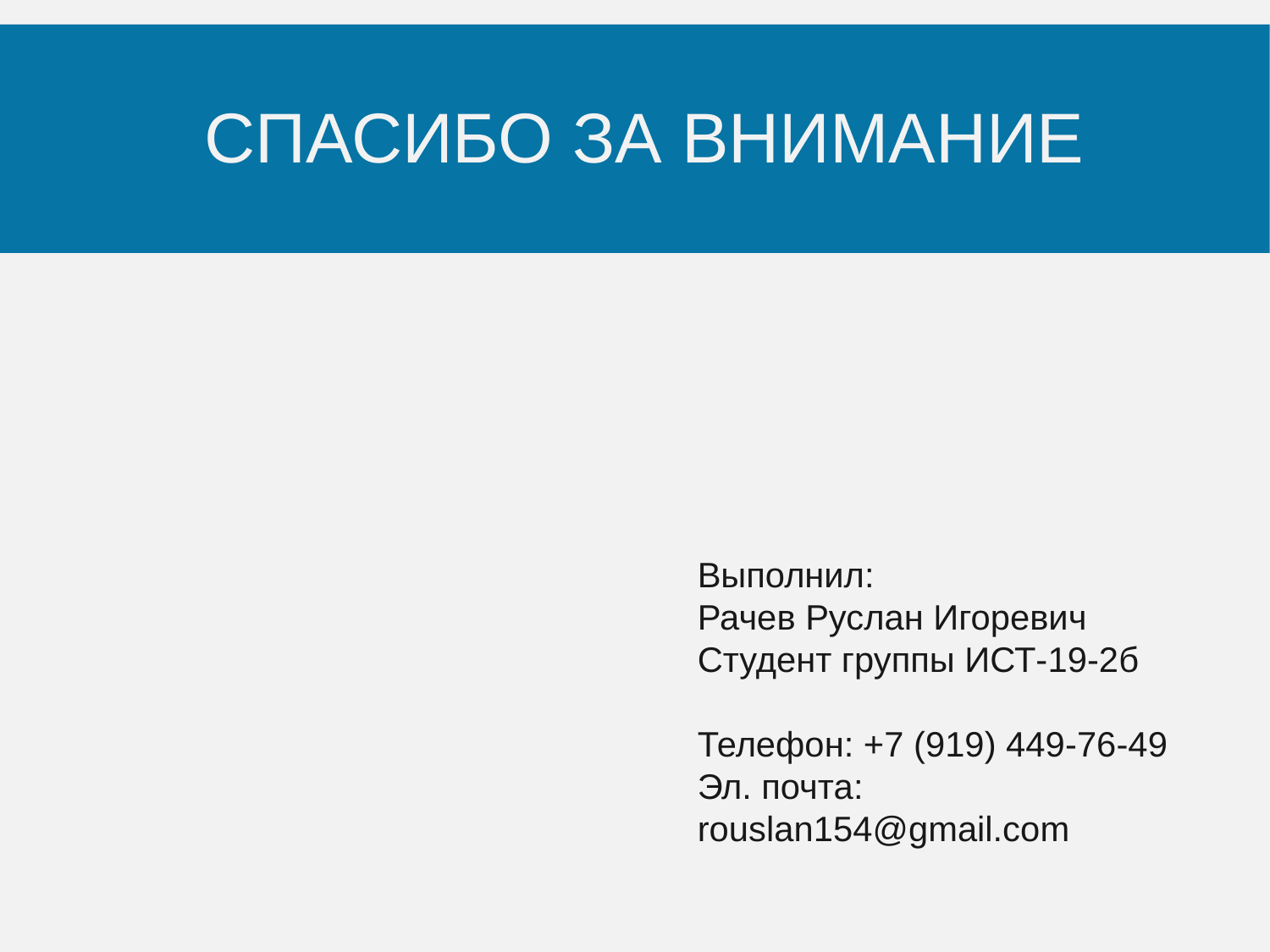

# Спасибо за внимание
Выполнил:
Рачев Руслан Игоревич
Студент группы ИСТ-19-2б

Телефон: +7 (919) 449-76-49
Эл. почта: rouslan154@gmail.com